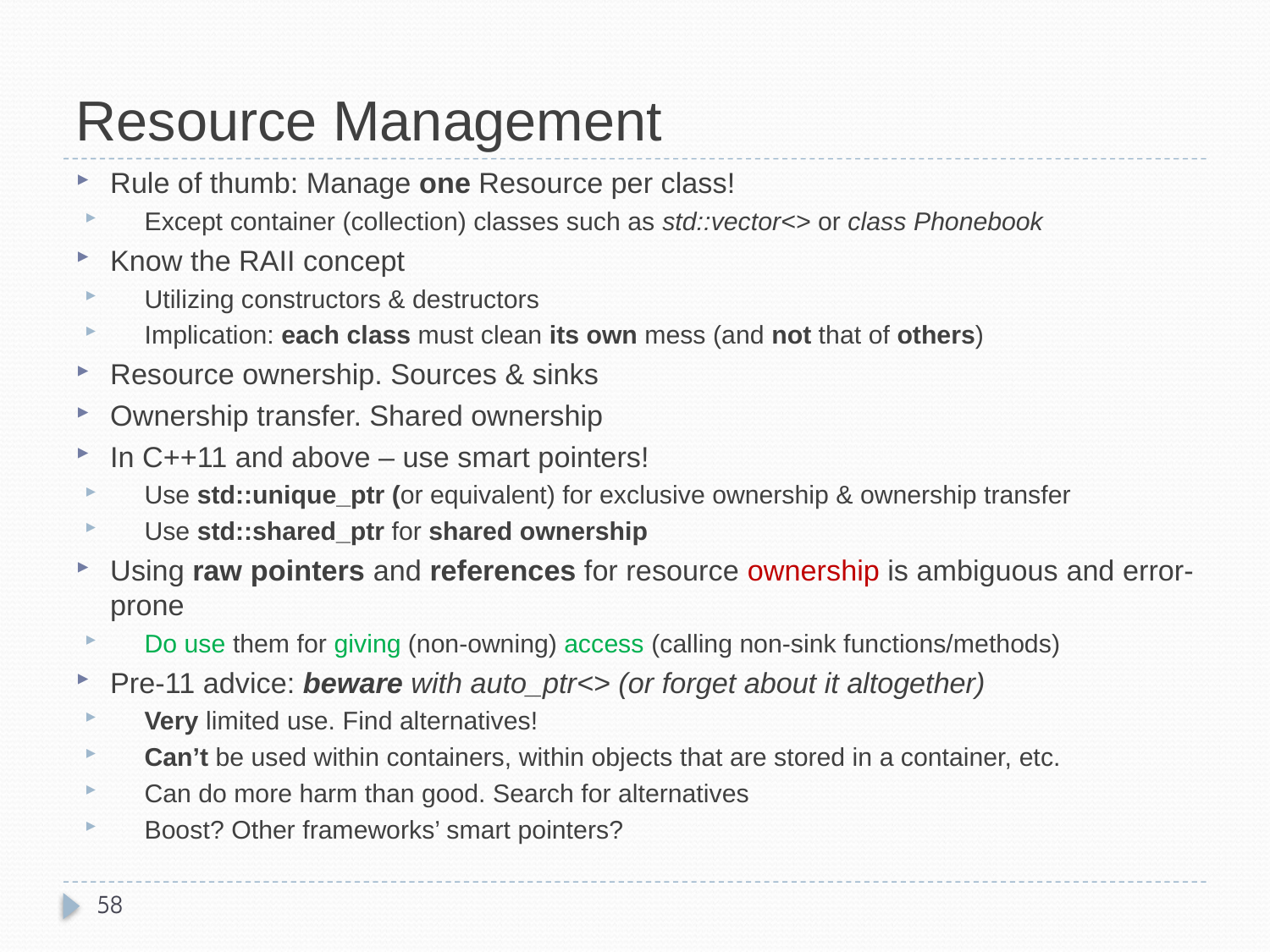

# Resource Management
Rule of thumb: Manage one Resource per class!
Except container (collection) classes such as std::vector<> or class Phonebook
Know the RAII concept
Utilizing constructors & destructors
Implication: each class must clean its own mess (and not that of others)
Resource ownership. Sources & sinks
Ownership transfer. Shared ownership
In C++11 and above – use smart pointers!
Use std::unique_ptr (or equivalent) for exclusive ownership & ownership transfer
Use std::shared_ptr for shared ownership
Using raw pointers and references for resource ownership is ambiguous and error-prone
Do use them for giving (non-owning) access (calling non-sink functions/methods)
Pre-11 advice: beware with auto_ptr<> (or forget about it altogether)
Very limited use. Find alternatives!
Can’t be used within containers, within objects that are stored in a container, etc.
Can do more harm than good. Search for alternatives
Boost? Other frameworks’ smart pointers?
58